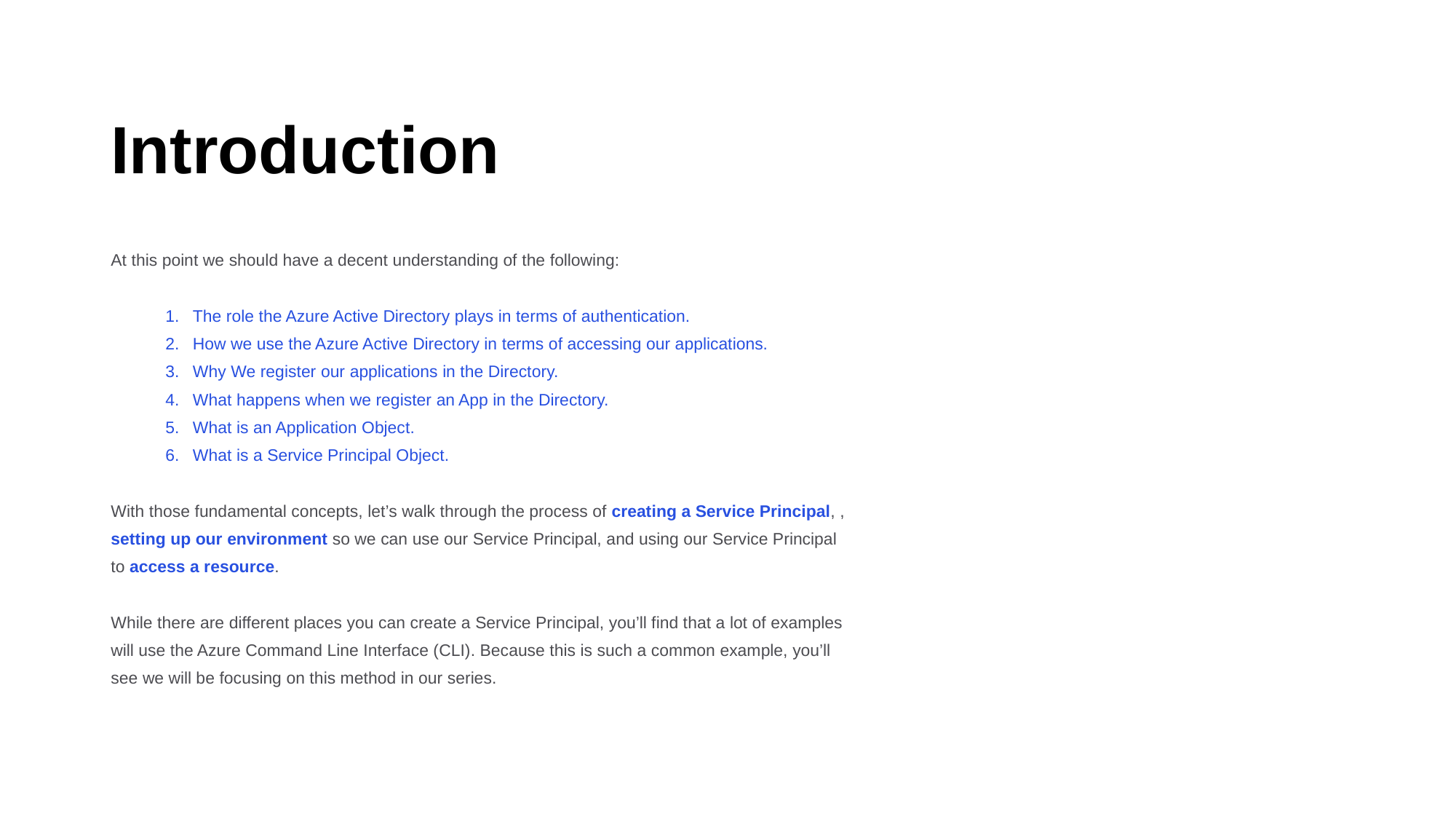

# Introduction
| At this point we should have a decent understanding of the following: The role the Azure Active Directory plays in terms of authentication. How we use the Azure Active Directory in terms of accessing our applications. Why We register our applications in the Directory. What happens when we register an App in the Directory. What is an Application Object. What is a Service Principal Object. With those fundamental concepts, let’s walk through the process of creating a Service Principal, , setting up our environment so we can use our Service Principal, and using our Service Principal to access a resource. While there are different places you can create a Service Principal, you’ll find that a lot of examples will use the Azure Command Line Interface (CLI). Because this is such a common example, you’ll see we will be focusing on this method in our series. |
| --- |